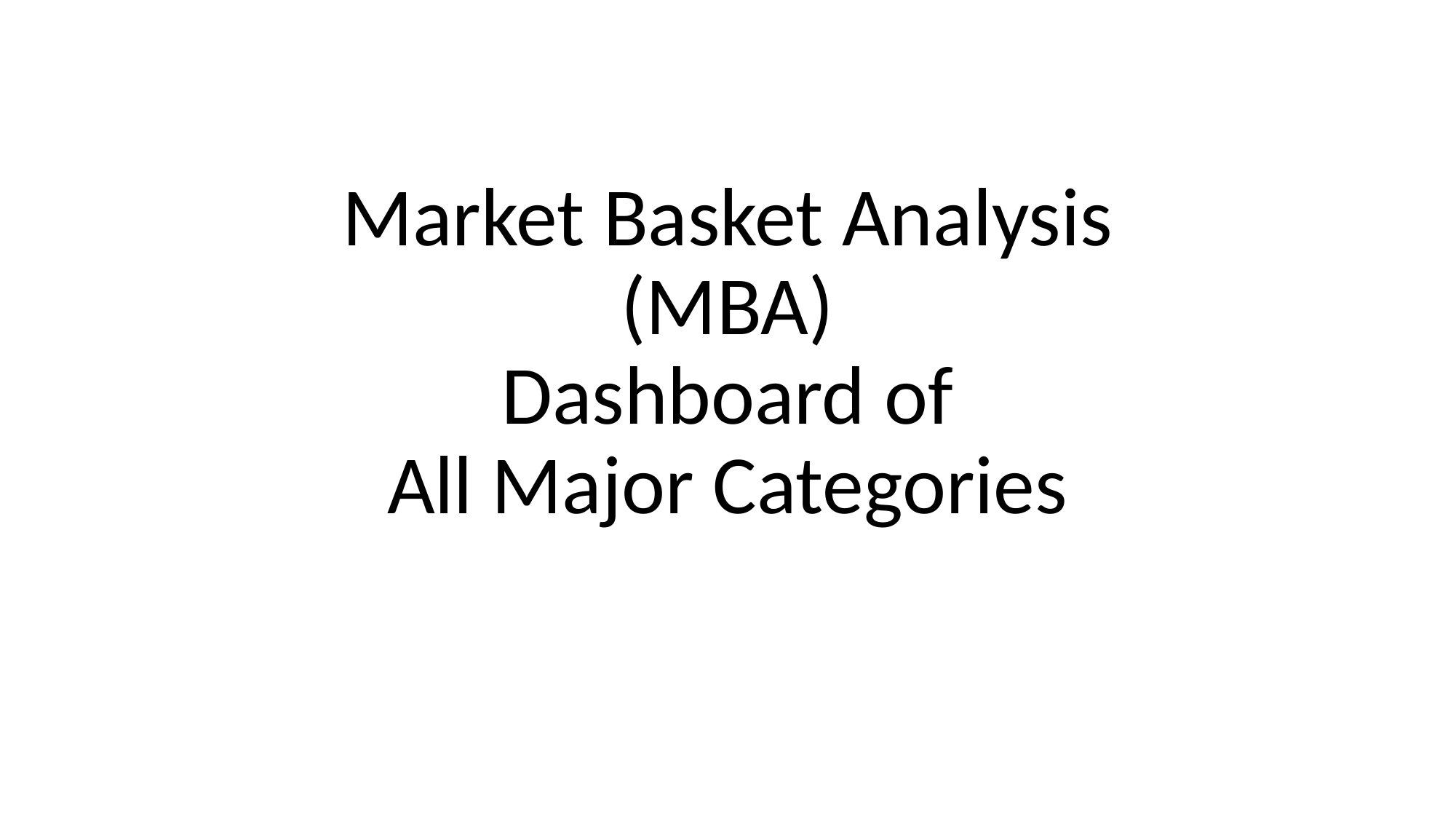

# Market Basket Analysis (MBA) Dashboard of All Major Categories